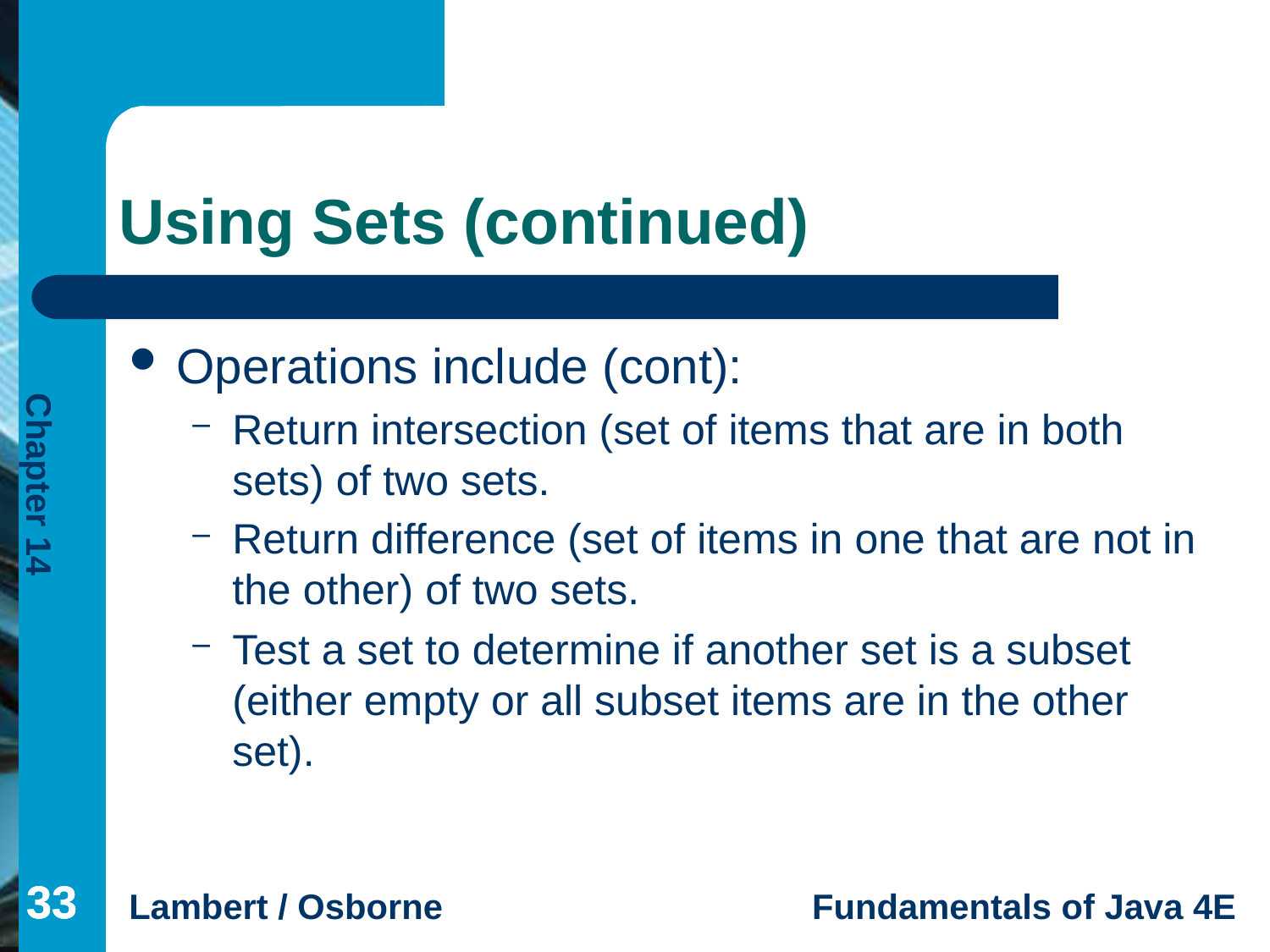

# Using Sets (continued)
Operations include (cont):
Return intersection (set of items that are in both sets) of two sets.
Return difference (set of items in one that are not in the other) of two sets.
Test a set to determine if another set is a subset (either empty or all subset items are in the other set).
33
33
33